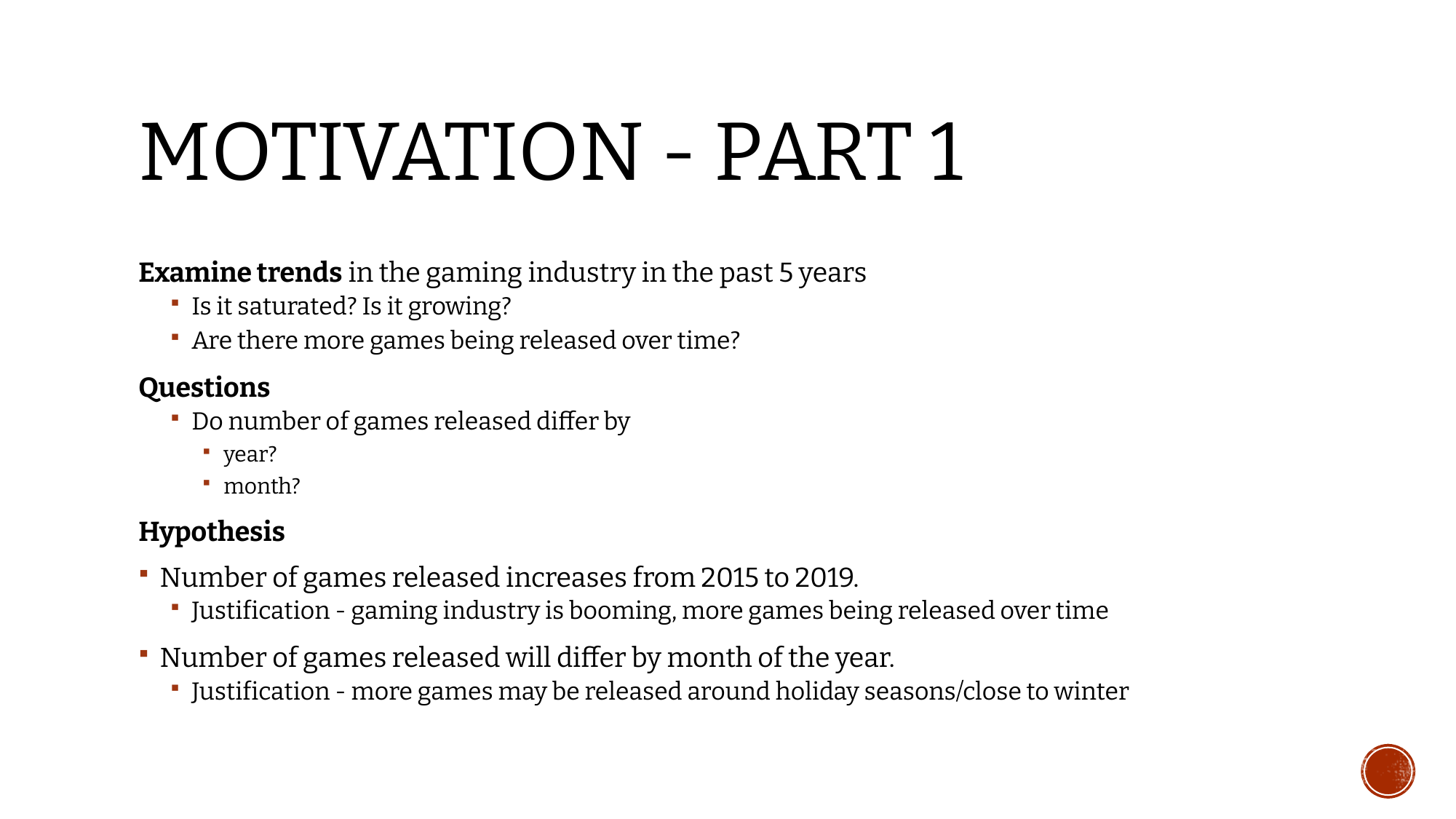

# Motivation - part 1
Examine trends in the gaming industry in the past 5 years
Is it saturated? Is it growing?
Are there more games being released over time?
Questions
Do number of games released differ by
year?
month?
Hypothesis
Number of games released increases from 2015 to 2019.
Justification - gaming industry is booming, more games being released over time
Number of games released will differ by month of the year.
Justification - more games may be released around holiday seasons/close to winter